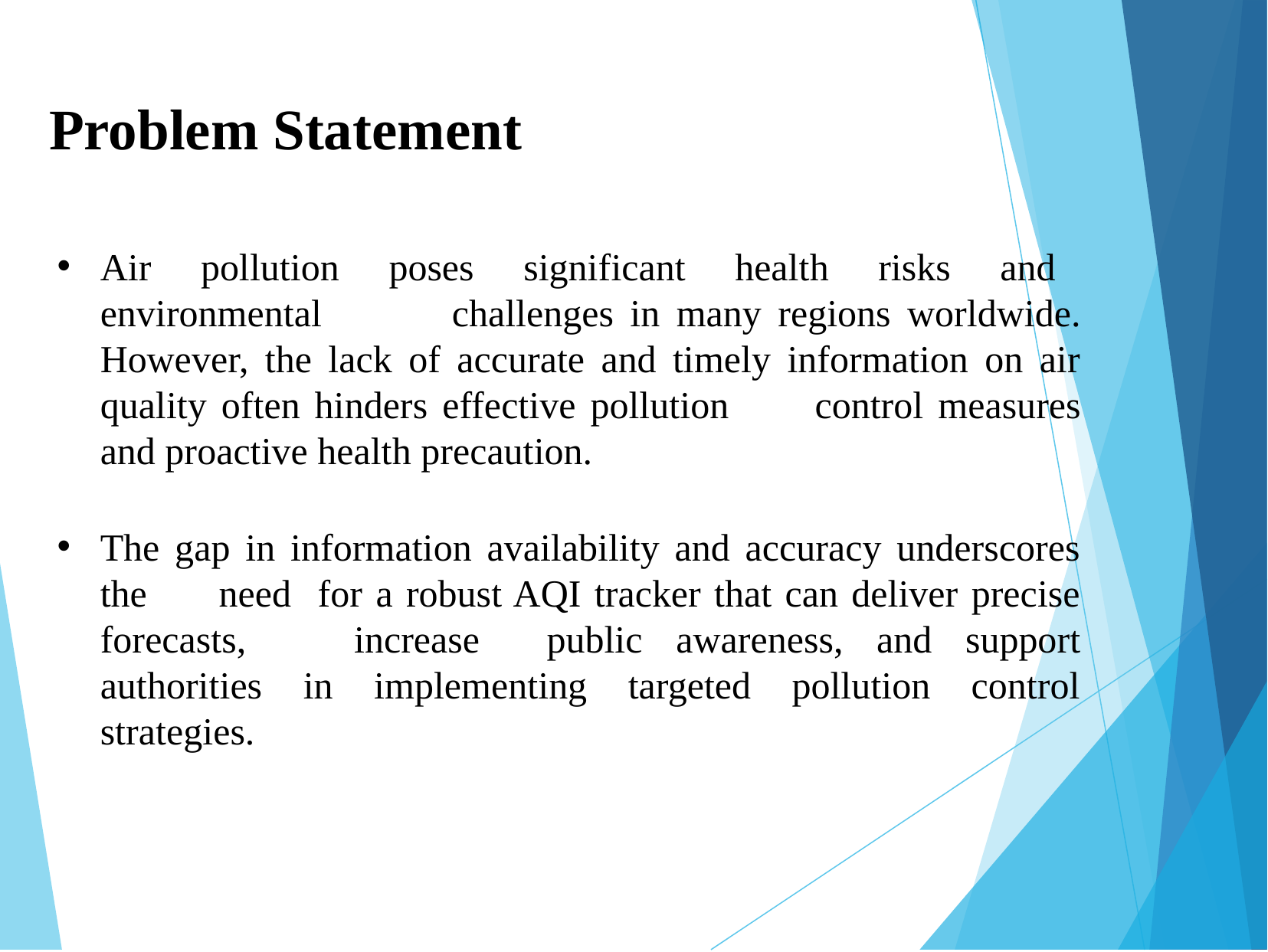

# Problem Statement
Air  pollution  poses  significant  health  risks  and  environmental 	challenges in many regions worldwide. However, the lack of accurate and timely information on air quality often hinders effective pollution 	control measures and proactive health precaution.

The gap in information availability and accuracy underscores the 	need  for a robust AQI tracker that can deliver precise forecasts, 	increase  public awareness, and support authorities in implementing targeted pollution control strategies.